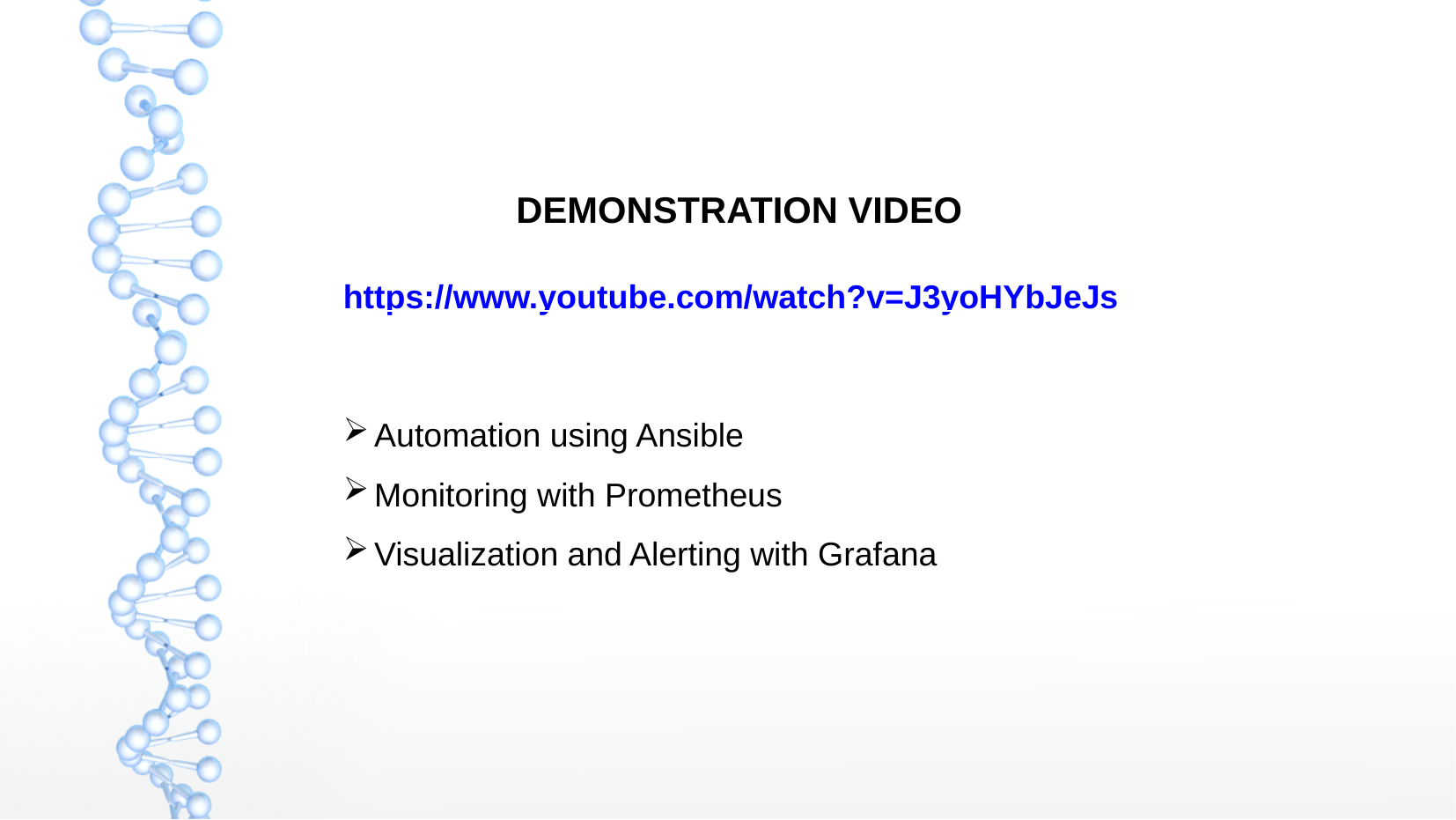

DEMONSTRATION VIDEO

https://www.youtube.com/watch?v=J3yoHYbJeJs

Automation using Ansible
Monitoring with Prometheus
Visualization and Alerting with Grafana